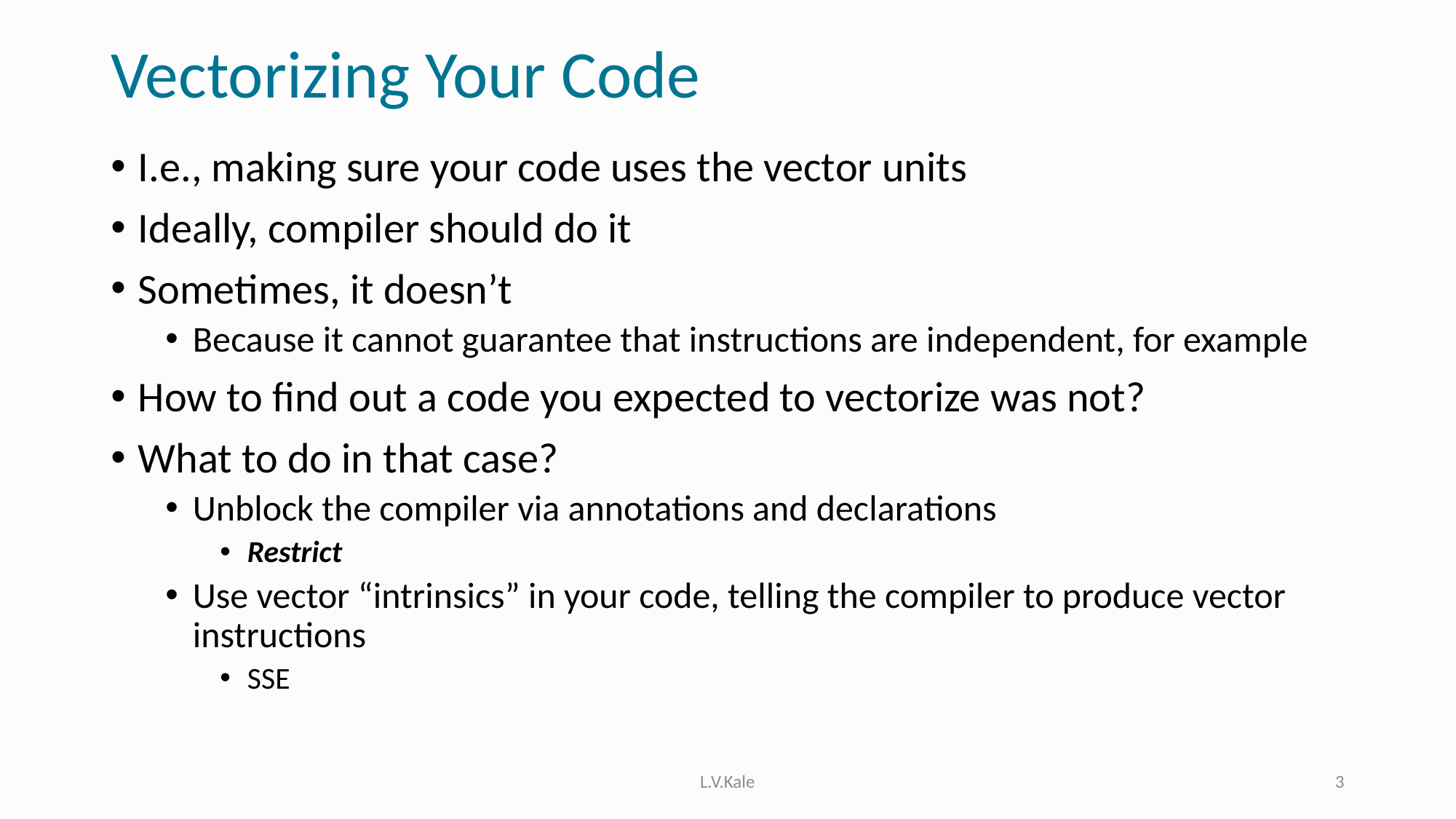

# Vectorizing Your Code
I.e., making sure your code uses the vector units
Ideally, compiler should do it
Sometimes, it doesn’t
Because it cannot guarantee that instructions are independent, for example
How to find out a code you expected to vectorize was not?
What to do in that case?
Unblock the compiler via annotations and declarations
Restrict
Use vector “intrinsics” in your code, telling the compiler to produce vector instructions
SSE
L.V.Kale
3